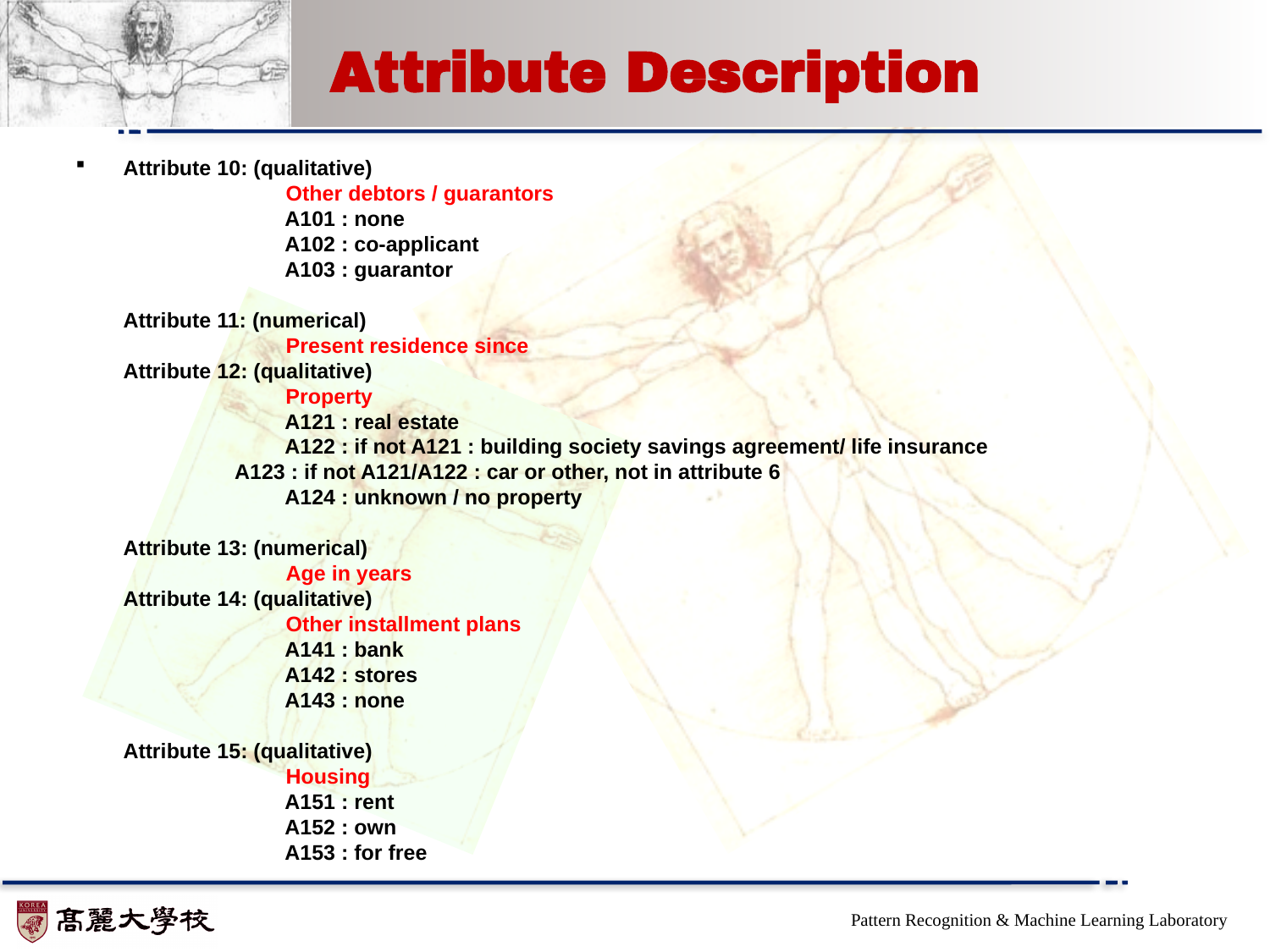

# Attribute Description
Attribute 10: (qualitative)
	      Other debtors / guarantors
	      A101 : none
	      A102 : co-applicant
	      A103 : guarantor
Attribute 11: (numerical)
	      Present residence since
Attribute 12: (qualitative)
	      Property
	      A121 : real estate
	      A122 : if not A121 : building society savings agreement/ life insurance
                   A123 : if not A121/A122 : car or other, not in attribute 6
	      A124 : unknown / no property
Attribute 13: (numerical)
	      Age in years
Attribute 14: (qualitative)
	      Other installment plans
	      A141 : bank
	      A142 : stores
	      A143 : none
Attribute 15: (qualitative)
	      Housing
	      A151 : rent
	      A152 : own
	      A153 : for free